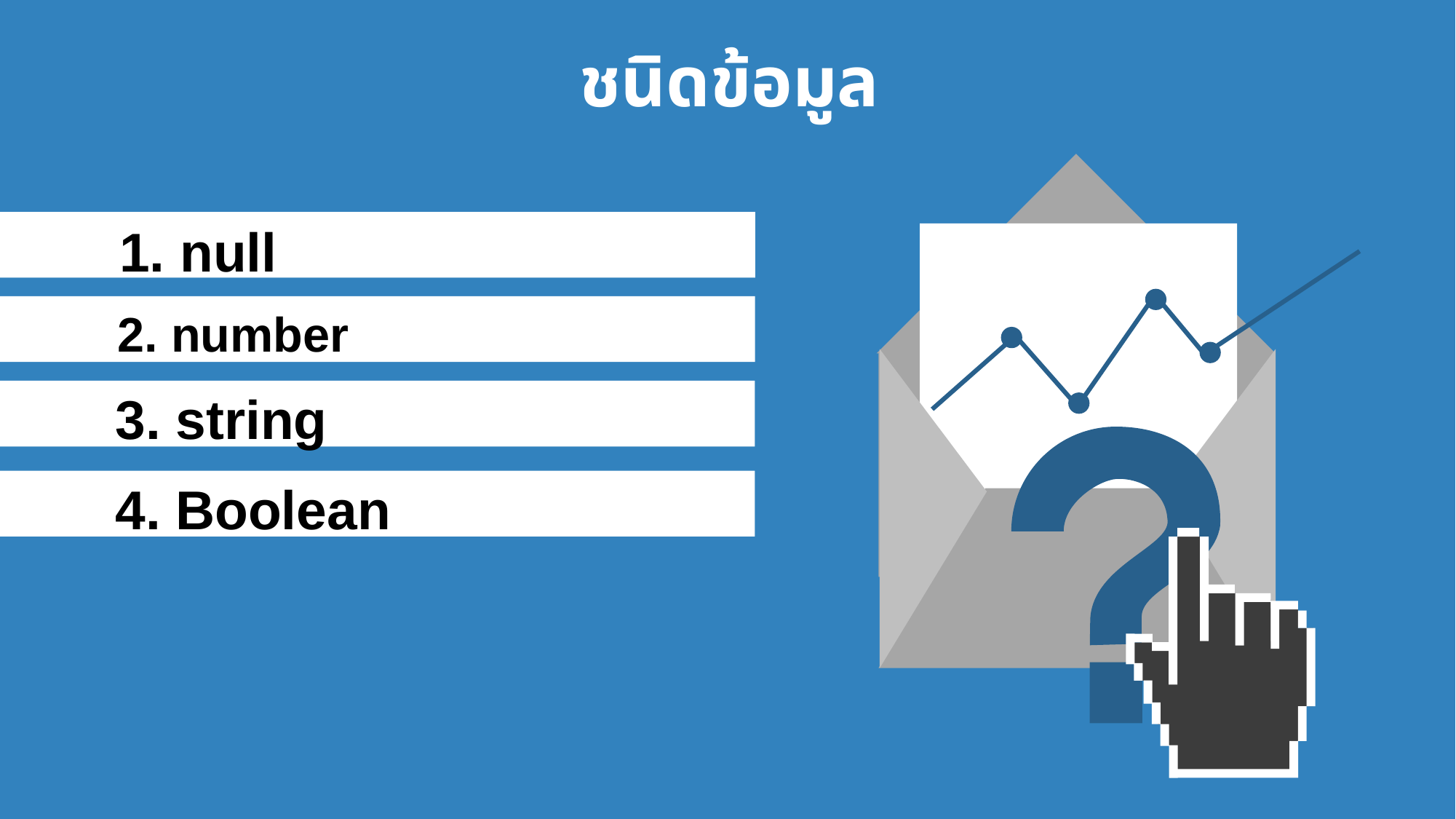

ชนิดข้อมูล

1. null

2. number

3. string

4. Boolean